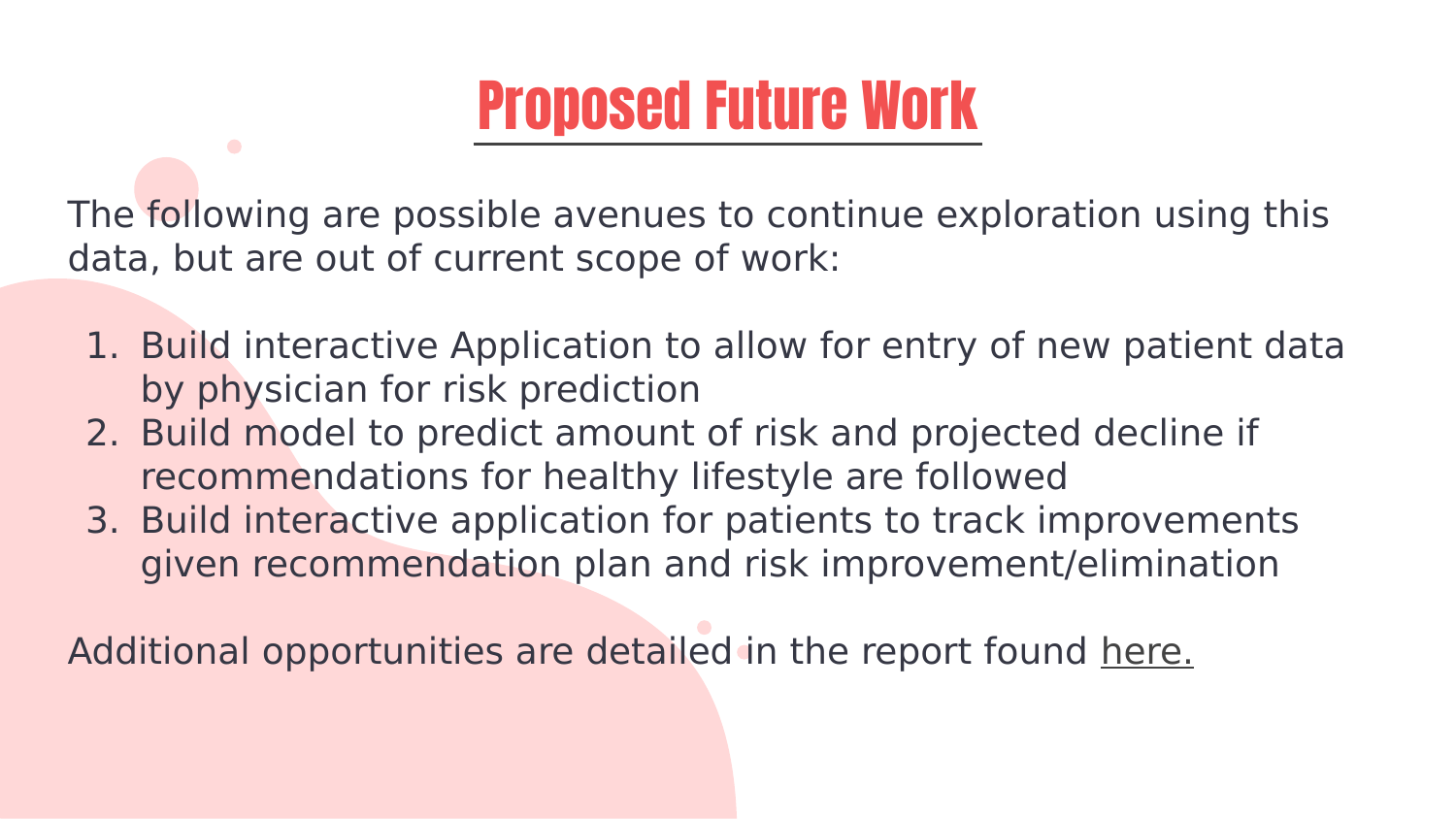

# Proposed Future Work
The following are possible avenues to continue exploration using this data, but are out of current scope of work:

Build interactive Application to allow for entry of new patient data by physician for risk prediction
Build model to predict amount of risk and projected decline if recommendations for healthy lifestyle are followed
Build interactive application for patients to track improvements given recommendation plan and risk improvement/elimination

Additional opportunities are detailed in the report found here.